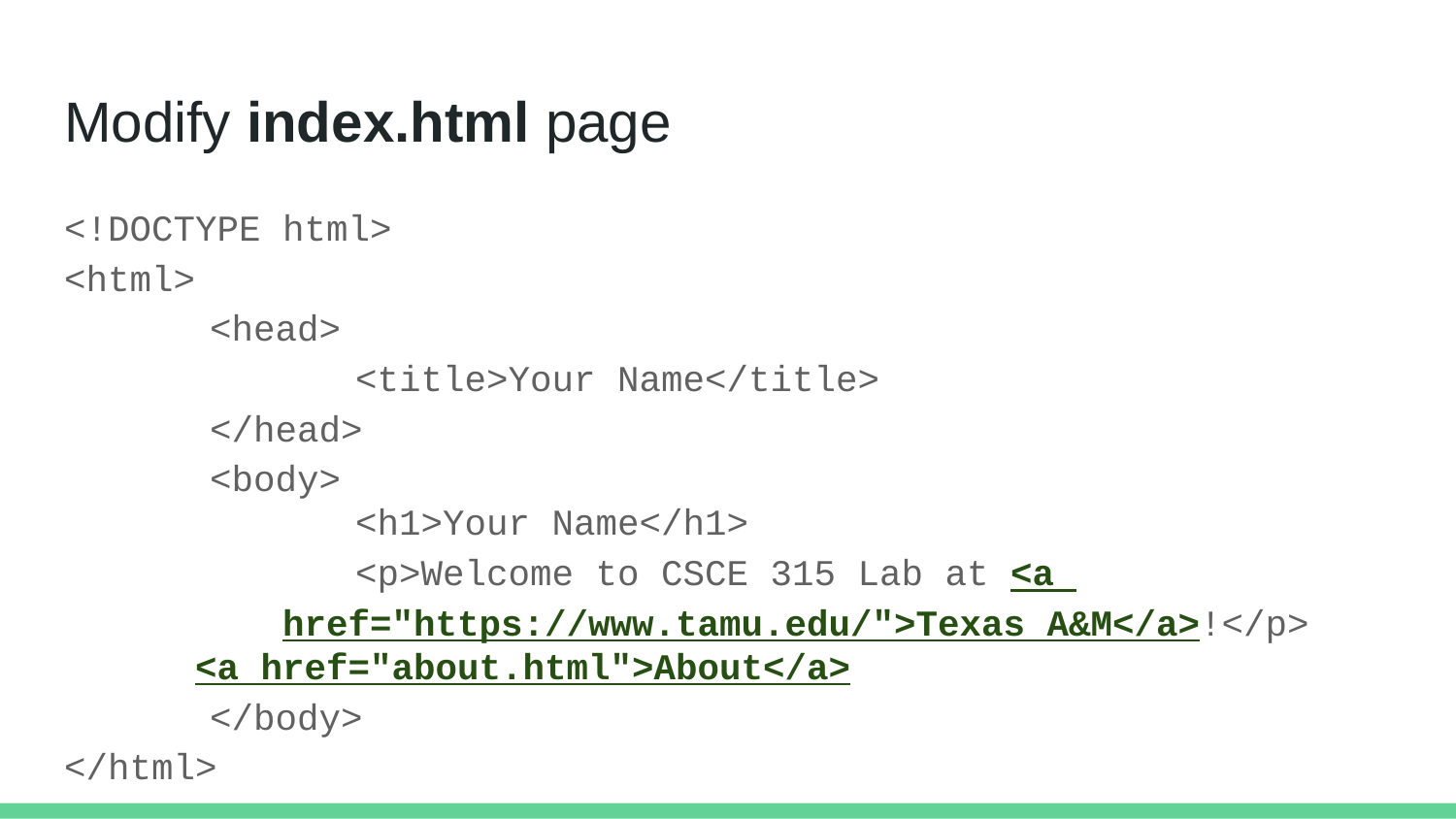

# Modify index.html page
<!DOCTYPE html>
<html>
	<head>
		<title>Your Name</title>
	</head>
	<body>
		<h1>Your Name</h1>
		<p>Welcome to CSCE 315 Lab at <a
href="https://www.tamu.edu/">Texas A&M</a>!</p>
      <a href="about.html">About</a>
	</body>
</html>